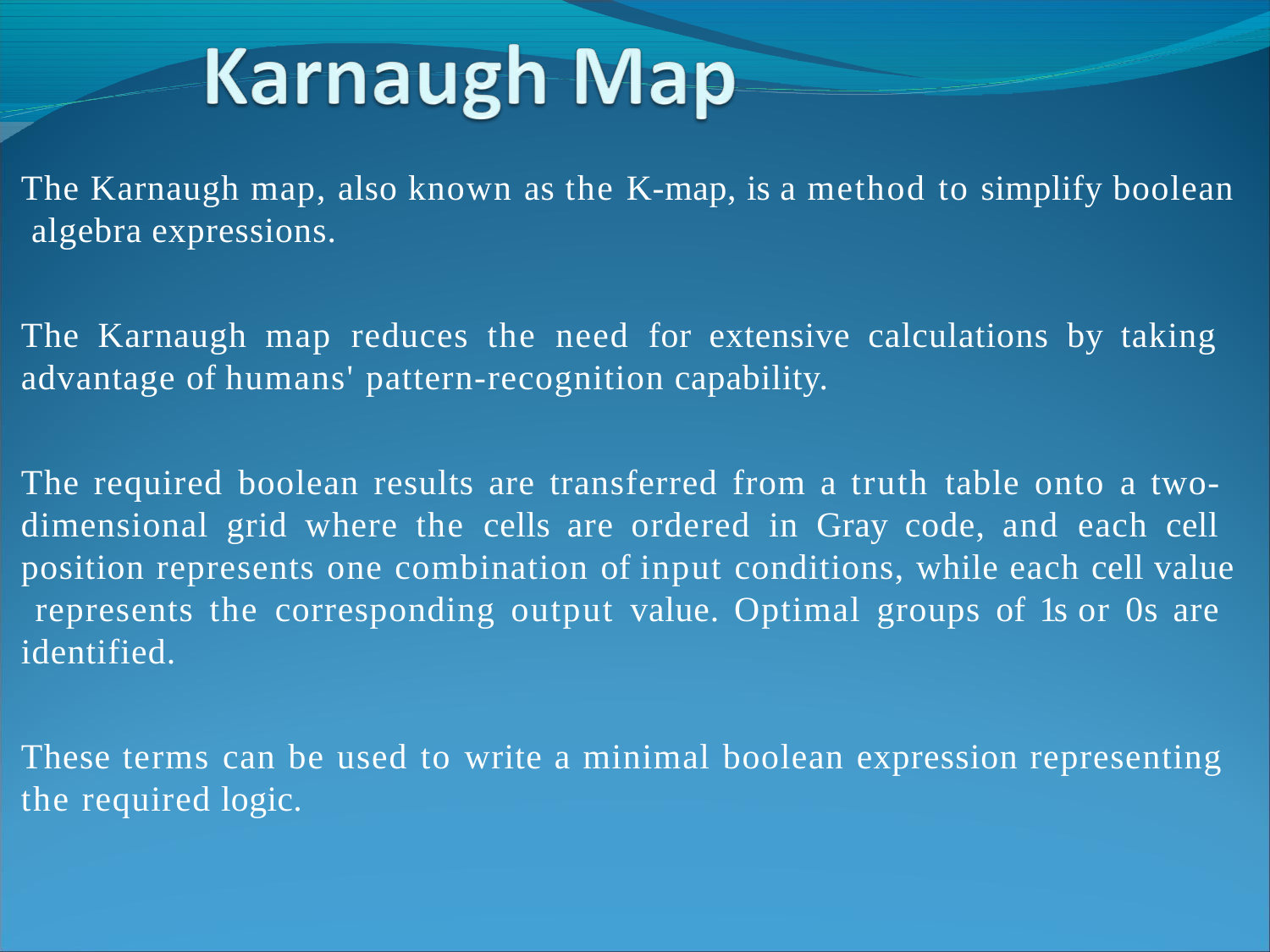

The Karnaugh map, also known as the K-map, is a method to simplify boolean  algebra expressions.

The Karnaugh map reduces the need for extensive calculations by taking  advantage of humans' pattern-recognition capability.

The required boolean results are transferred from a truth table onto a two-  dimensional grid where the cells are ordered in Gray code, and each cell  position represents one combination of input conditions, while each cell value  represents the corresponding output value. Optimal groups of 1s or 0s are  identified.

These terms can be used to write a minimal boolean expression representing  the required logic.